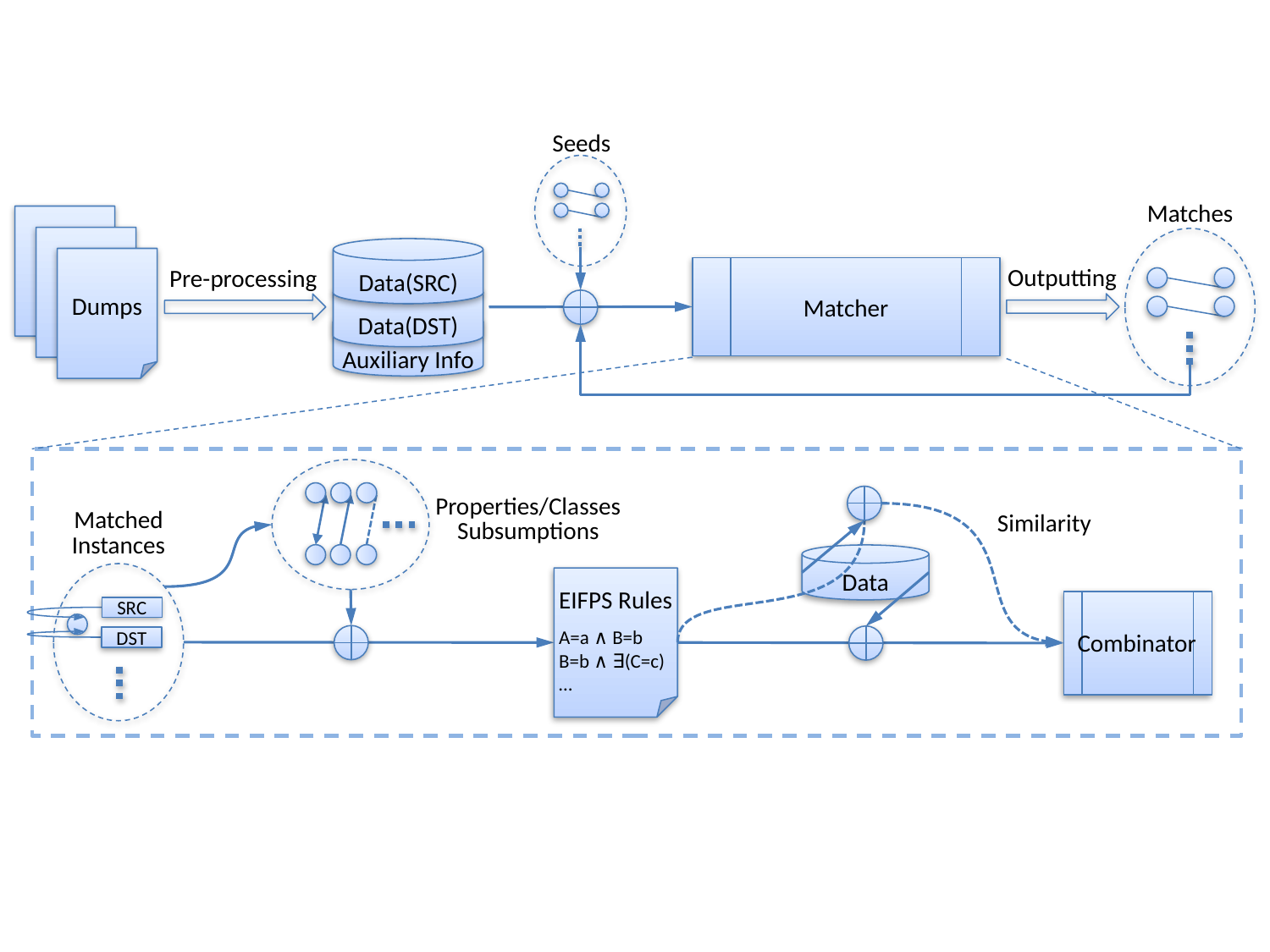

Seeds

Matches

Dumps

Data(SRC)
Data(DST)
Auxiliary Info
Outputting
Pre-processing
Matcher

Properties/Classes Subsumptions
Matched Instances
Similarity

Data

EIFPS Rules
A=a ∧ B=b
B=b ∧ ∃(C=c)
…

Combinator
SRC

DST